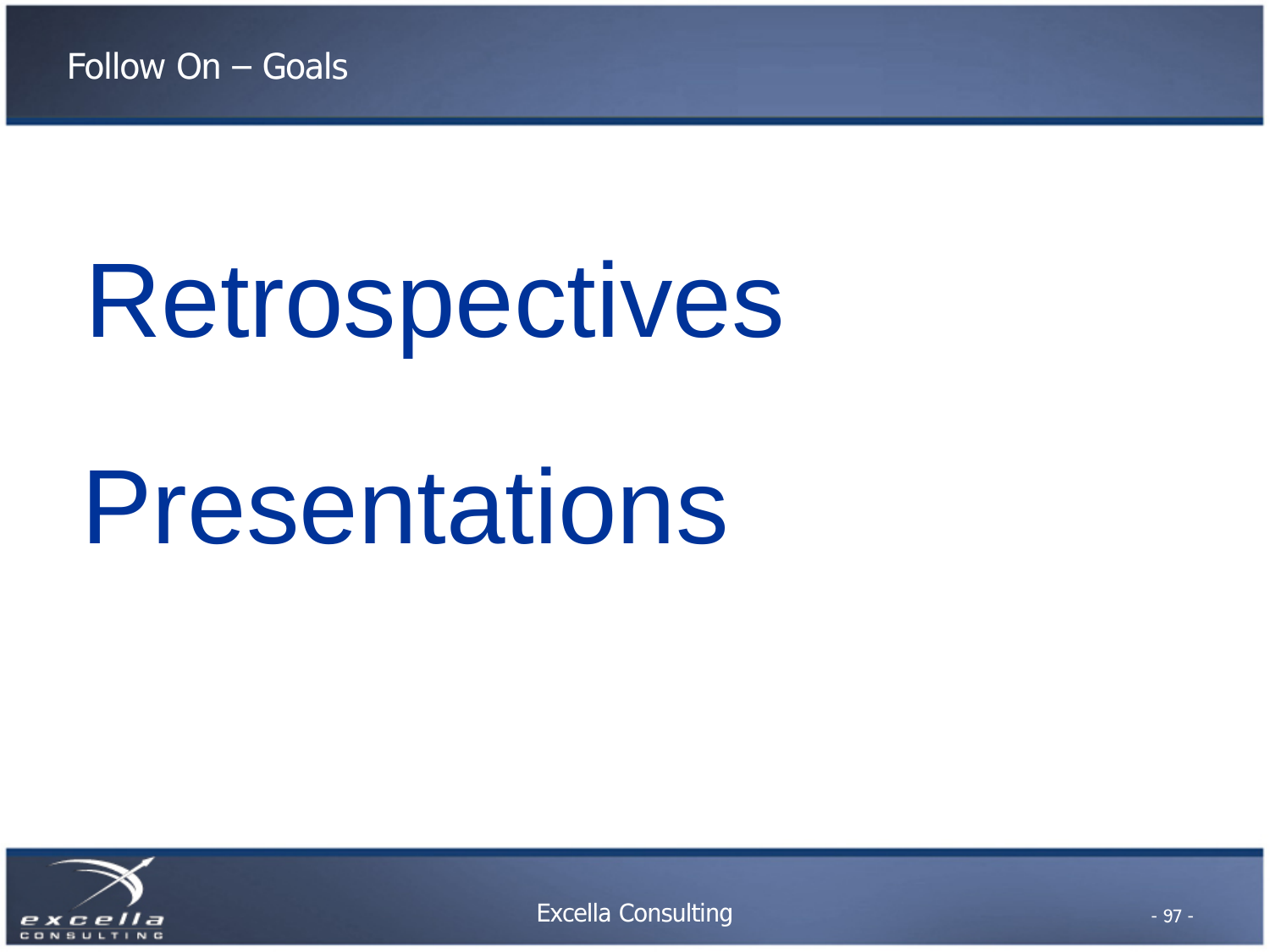

# Follow On – Goals
Retrospectives
Presentations
- 97 -